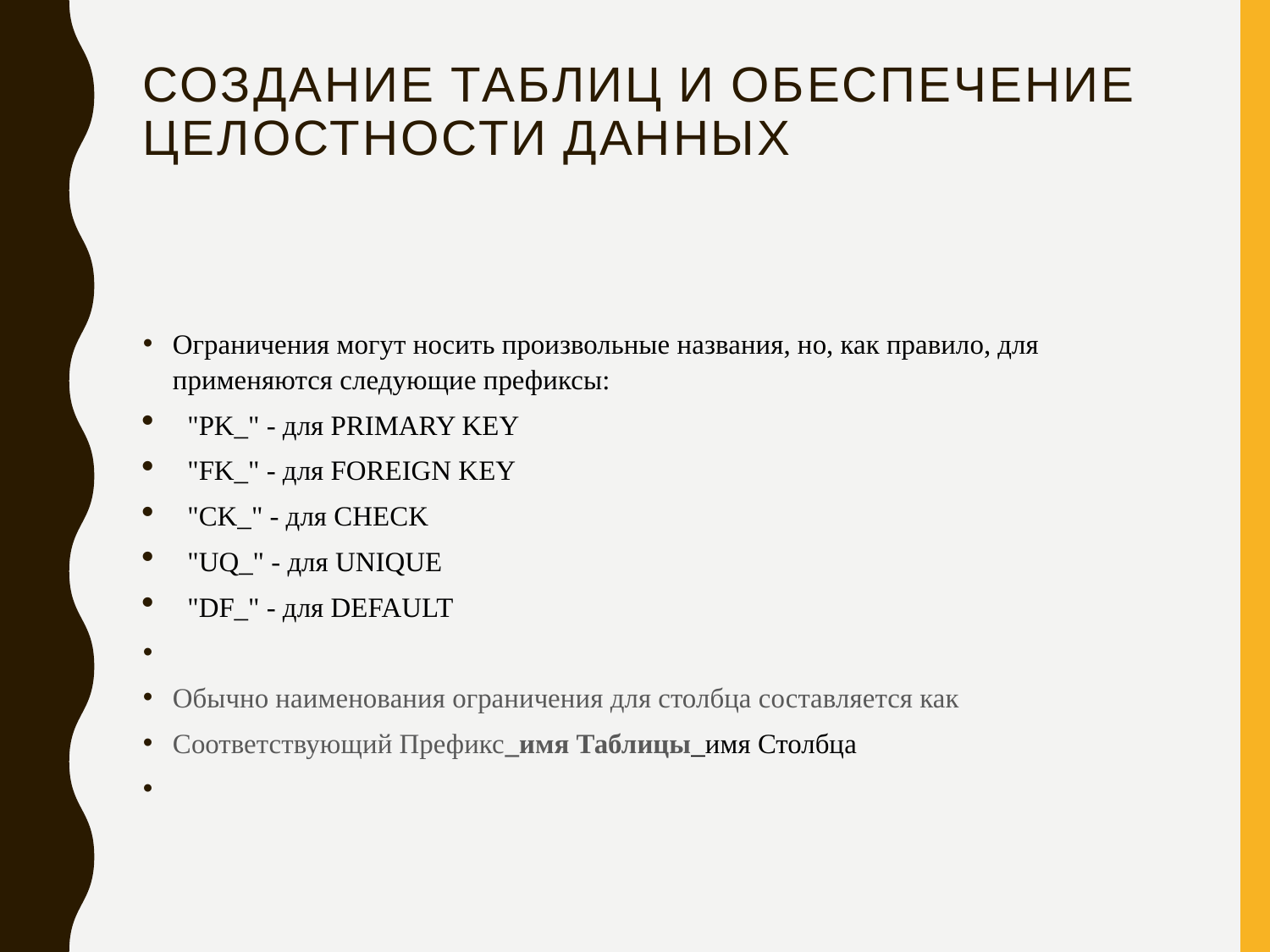

# Создание таблиц и обеспечение целостности данных
Ограничения могут носить произвольные названия, но, как правило, для применяются следующие префиксы:
"PK_" - для PRIMARY KEY
"FK_" - для FOREIGN KEY
"CK_" - для CHECK
"UQ_" - для UNIQUE
"DF_" - для DEFAULT

Обычно наименования ограничения для столбца составляется как
Соответствующий Префикс_имя Таблицы_имя Столбца